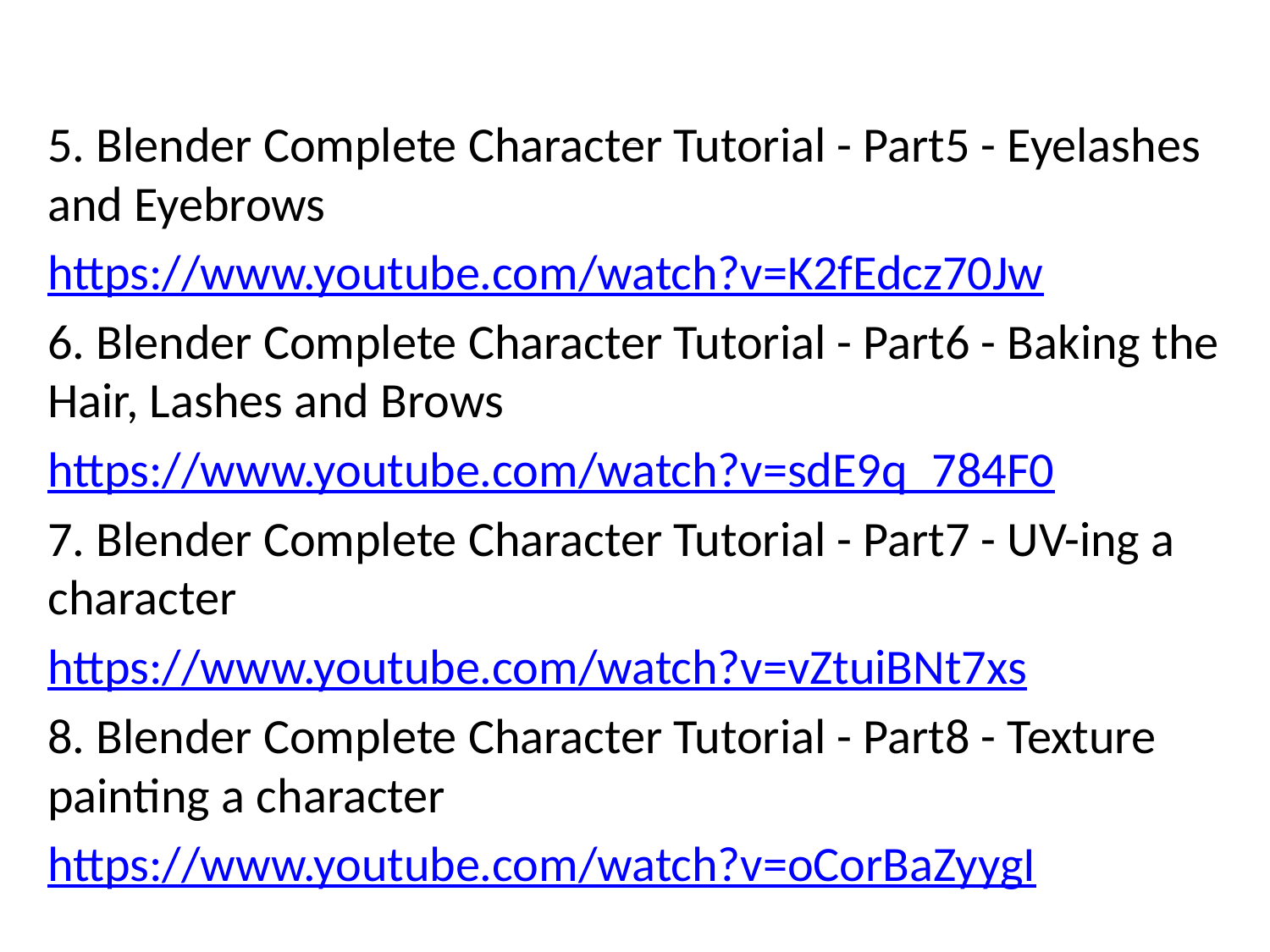

5. Blender Complete Character Tutorial - Part5 - Eyelashes and Eyebrows
https://www.youtube.com/watch?v=K2fEdcz70Jw
6. Blender Complete Character Tutorial - Part6 - Baking the Hair, Lashes and Brows
https://www.youtube.com/watch?v=sdE9q_784F0
7. Blender Complete Character Tutorial - Part7 - UV-ing a character
https://www.youtube.com/watch?v=vZtuiBNt7xs
8. Blender Complete Character Tutorial - Part8 - Texture painting a character
https://www.youtube.com/watch?v=oCorBaZyygI

# Character creation in blender